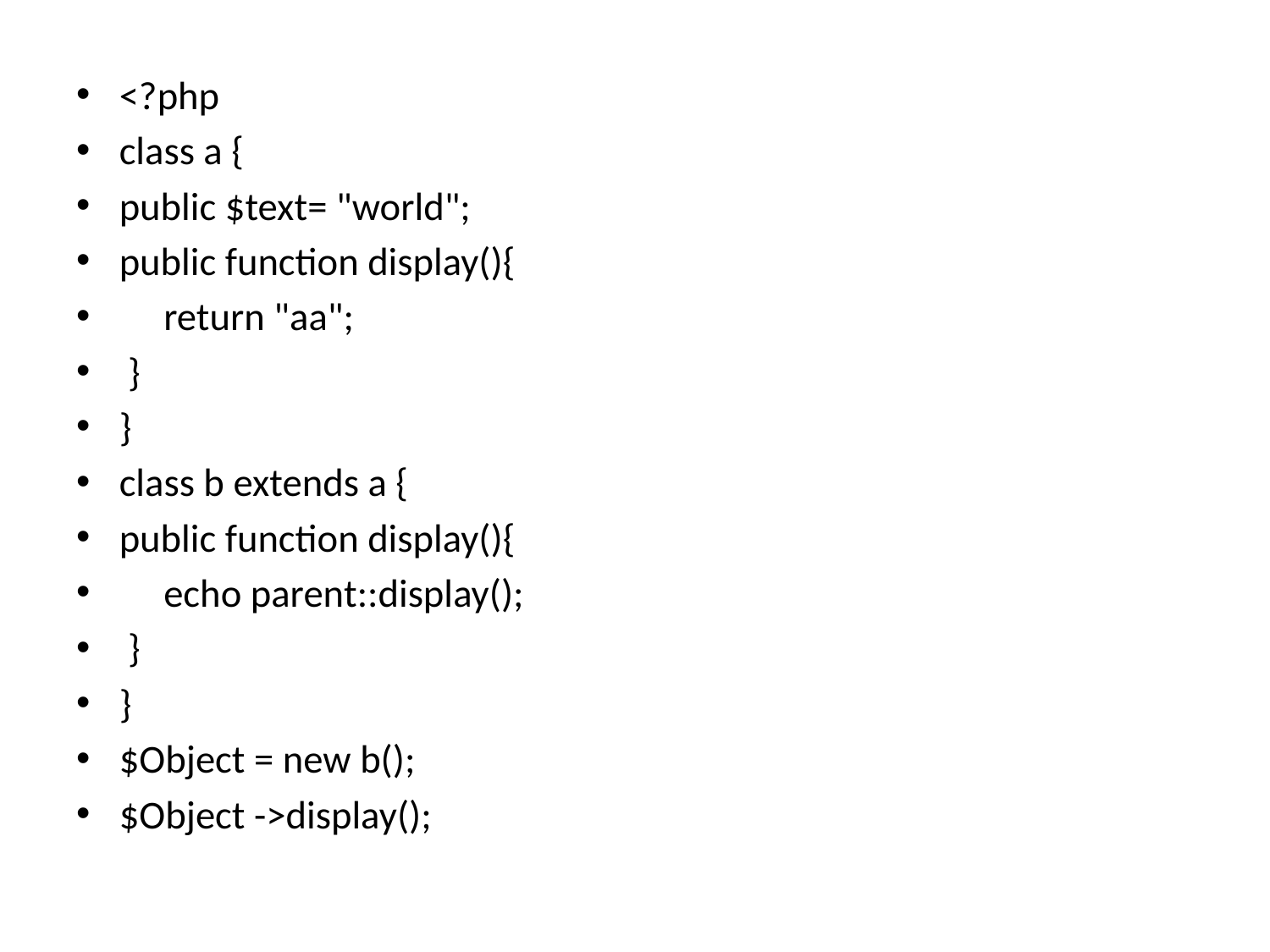

<?php
class a {
public $text= "world";
public function display(){
     return "aa";
 }
}
class b extends a {
public function display(){
     echo parent::display();
 }
}
$Object = new b();
$Object ->display();